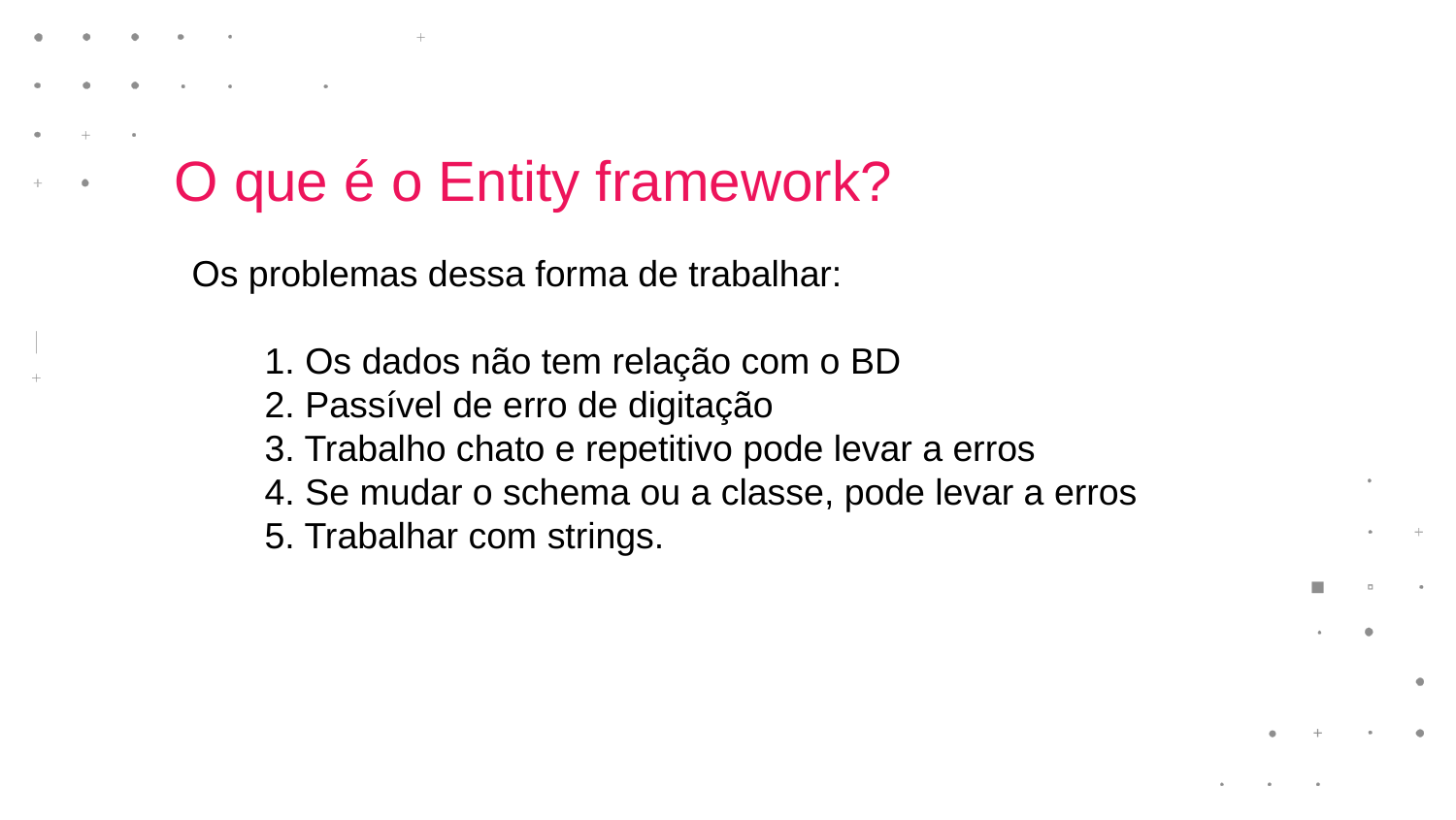

O que é o Entity framework?
Os problemas dessa forma de trabalhar:
1. Os dados não tem relação com o BD
2. Passível de erro de digitação
3. Trabalho chato e repetitivo pode levar a erros
4. Se mudar o schema ou a classe, pode levar a erros
5. Trabalhar com strings.